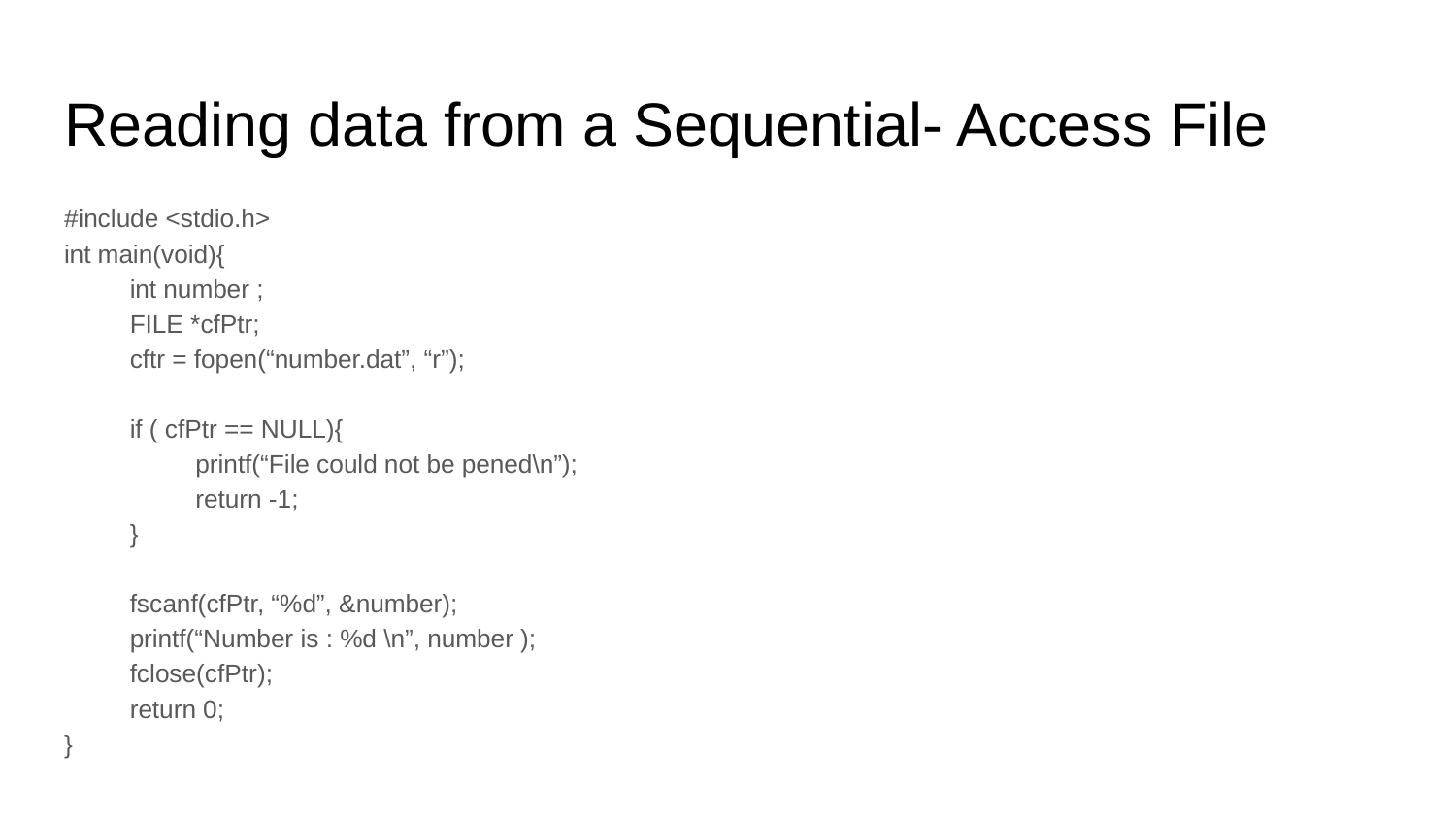

# Reading data from a Sequential- Access File
#include <stdio.h>
int main(void){
int number ;
FILE *cfPtr;
cftr = fopen(“number.dat”, “r”);

if ( cfPtr == NULL){
printf(“File could not be pened\n”);
return -1;
}

fscanf(cfPtr, “%d”, &number);
printf(“Number is : %d \n”, number );
fclose(cfPtr);
return 0;
}